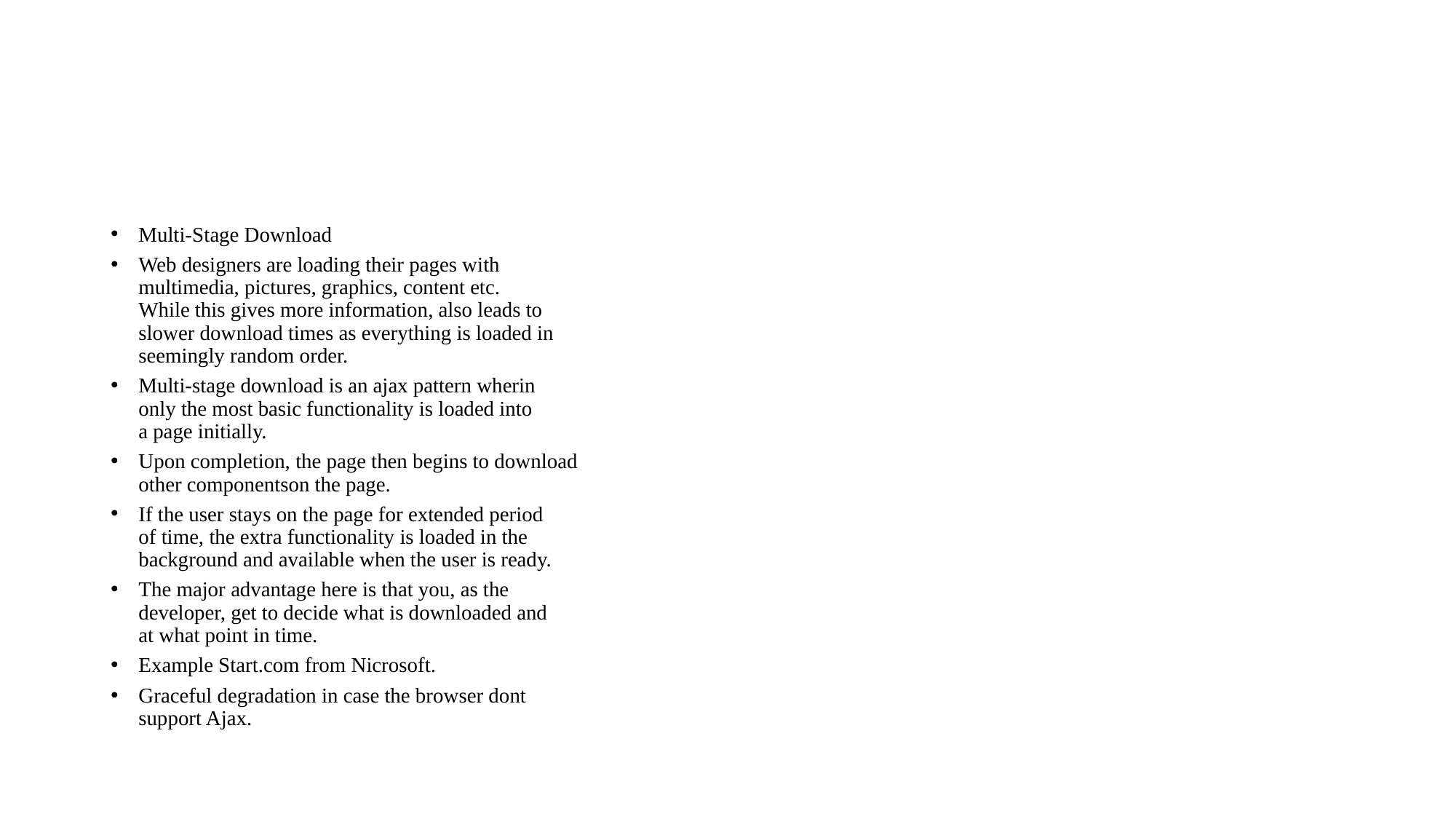

#
Multi-Stage Download
Web designers are loading their pages with
multimedia, pictures, graphics, content etc.
While this gives more information, also leads to
slower download times as everything is loaded in
seemingly random order.
Multi-stage download is an ajax pattern wherin
only the most basic functionality is loaded into
a page initially.
Upon completion, the page then begins to download
other componentson the page.
If the user stays on the page for extended period
of time, the extra functionality is loaded in the
background and available when the user is ready.
The major advantage here is that you, as the
developer, get to decide what is downloaded and
at what point in time.
Example Start.com from Nicrosoft.
Graceful degradation in case the browser dont
support Ajax.